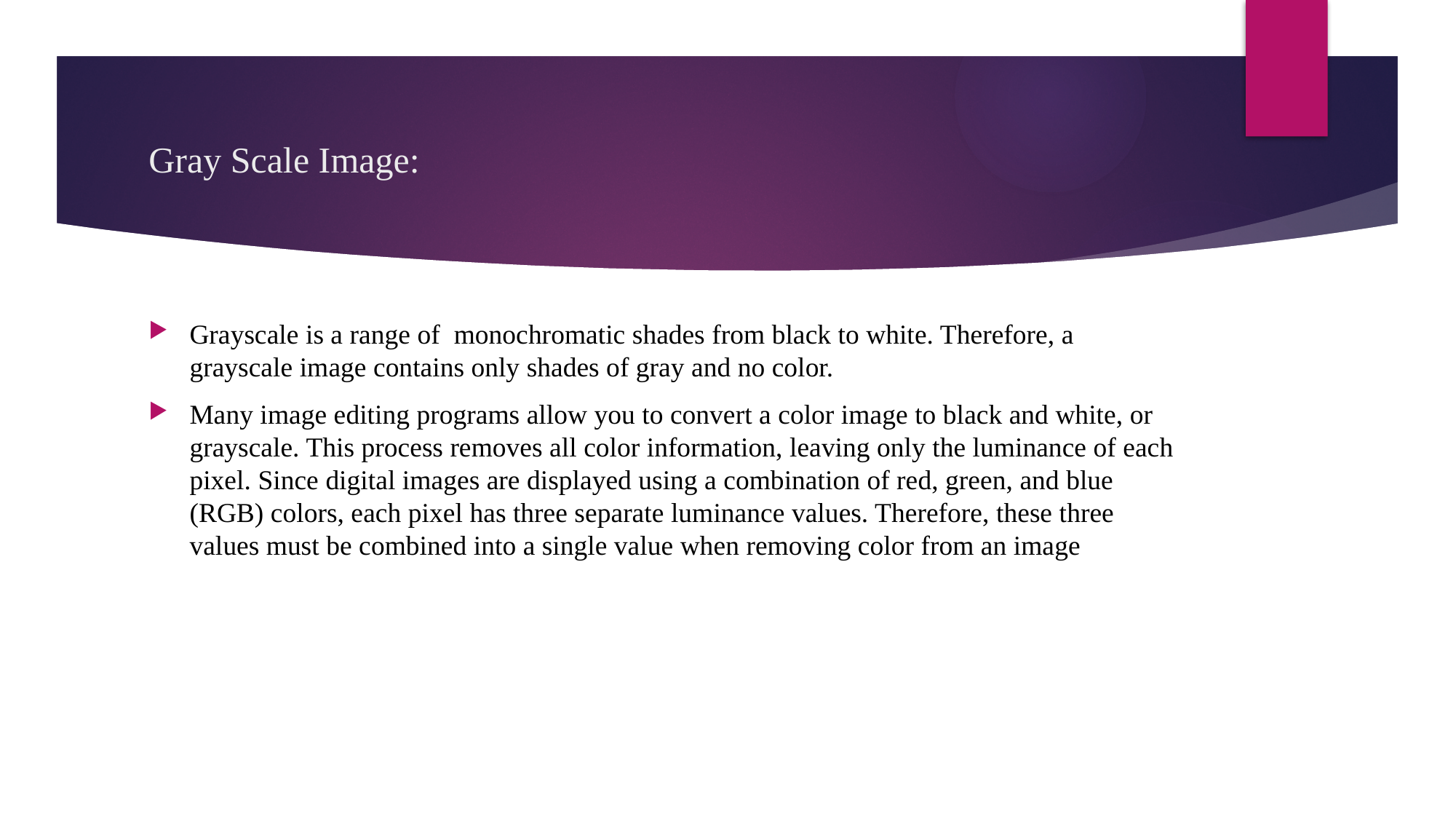

# Gray Scale Image:
Grayscale is a range of  monochromatic shades from black to white. Therefore, a grayscale image contains only shades of gray and no color.
Many image editing programs allow you to convert a color image to black and white, or grayscale. This process removes all color information, leaving only the luminance of each pixel. Since digital images are displayed using a combination of red, green, and blue (RGB) colors, each pixel has three separate luminance values. Therefore, these three values must be combined into a single value when removing color from an image